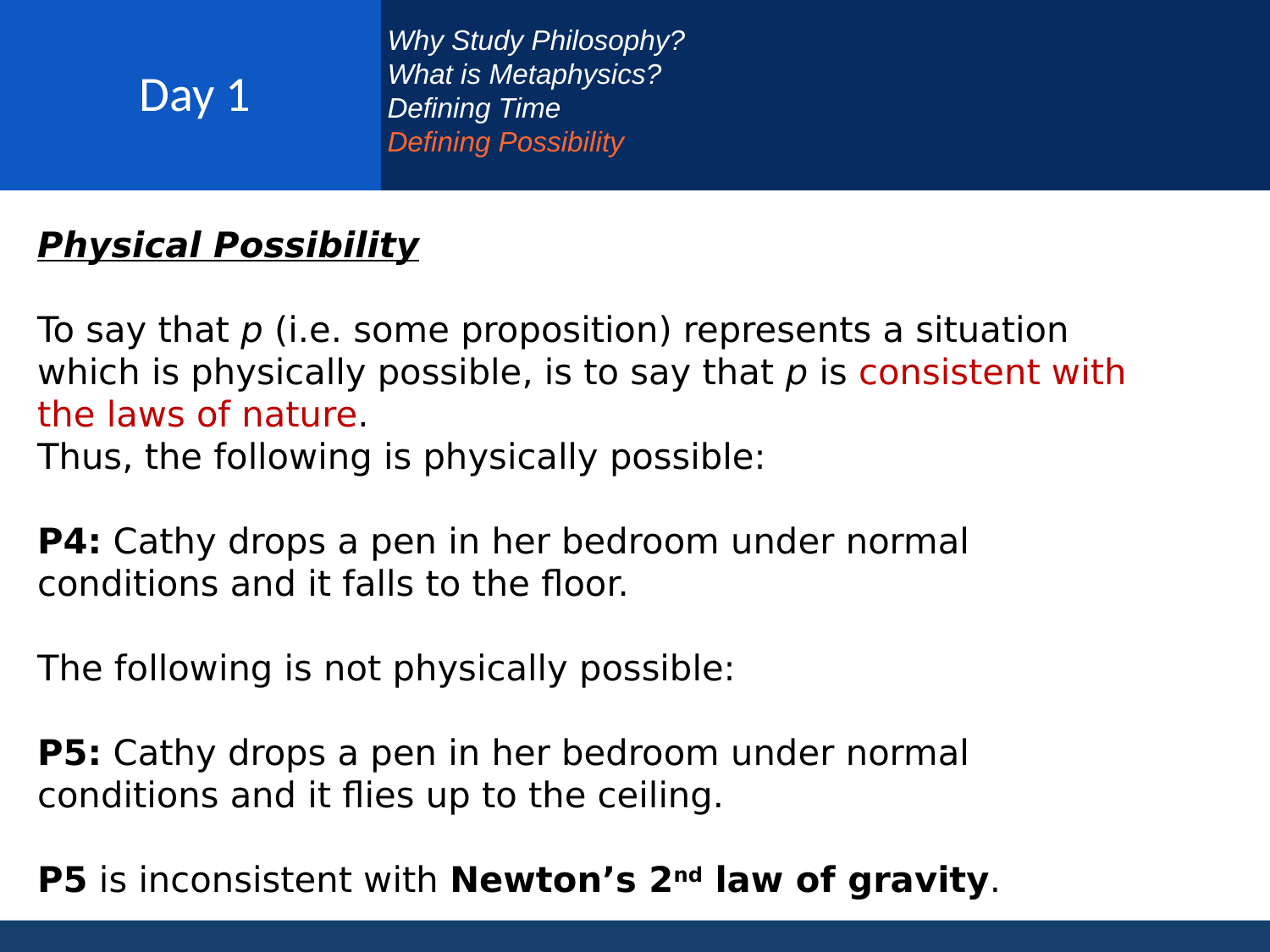

# Day 1
Why Study Philosophy?
What is Metaphysics?
Defining Time
Defining Possibility

Physical Possibility

To say that p (i.e. some proposition) represents a situation which is physically possible, is to say that p is consistent with the laws of nature.
Thus, the following is physically possible:

P4: Cathy drops a pen in her bedroom under normal conditions and it falls to the floor.

The following is not physically possible:

P5: Cathy drops a pen in her bedroom under normal conditions and it flies up to the ceiling.

P5 is inconsistent with Newton’s 2nd law of gravity.